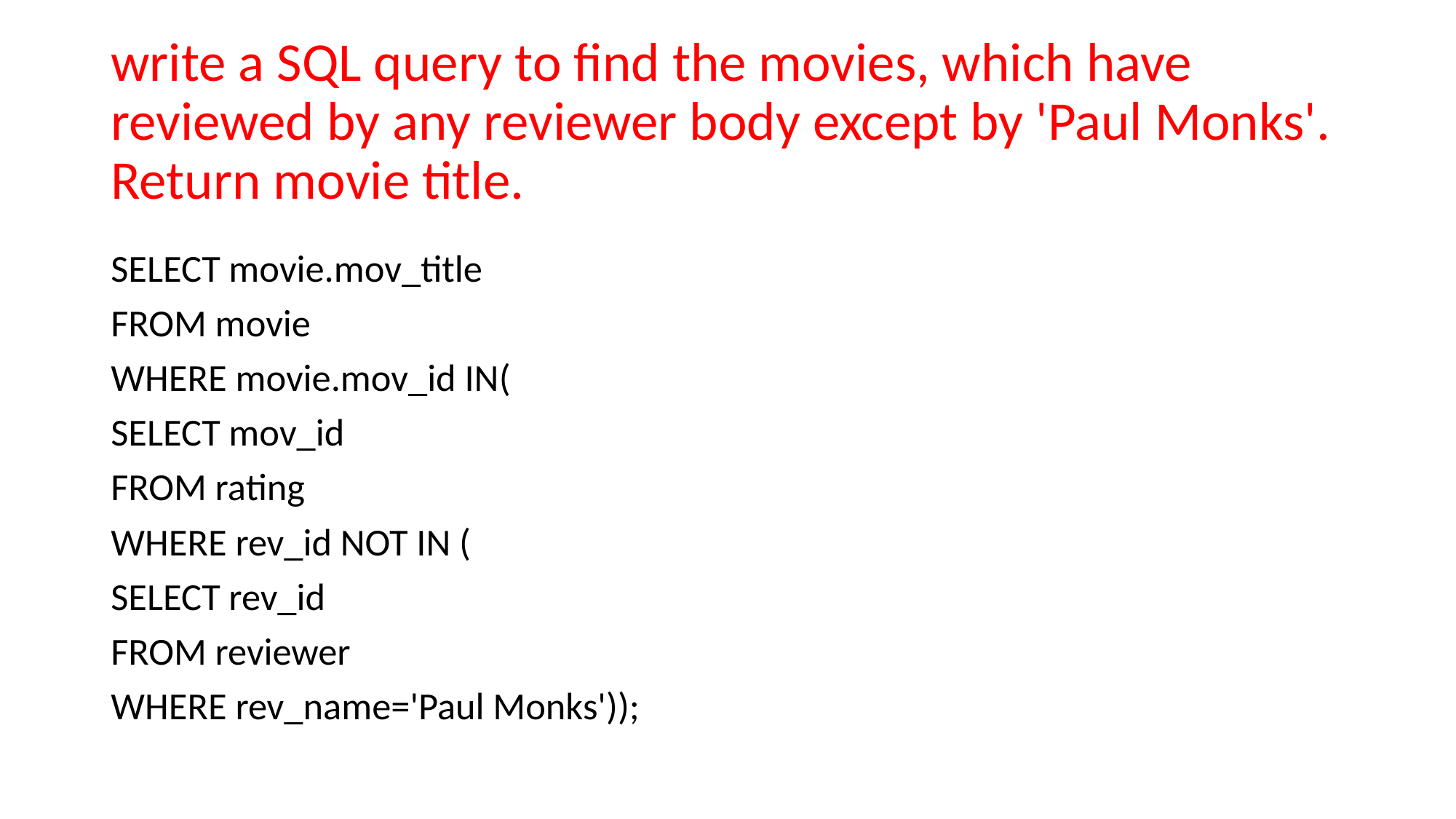

# write a SQL query to find the movies, which have reviewed by any reviewer body except by 'Paul Monks'. Return movie title.
SELECT movie.mov_title
FROM movie
WHERE movie.mov_id IN(
SELECT mov_id
FROM rating
WHERE rev_id NOT IN (
SELECT rev_id
FROM reviewer
WHERE rev_name='Paul Monks'));